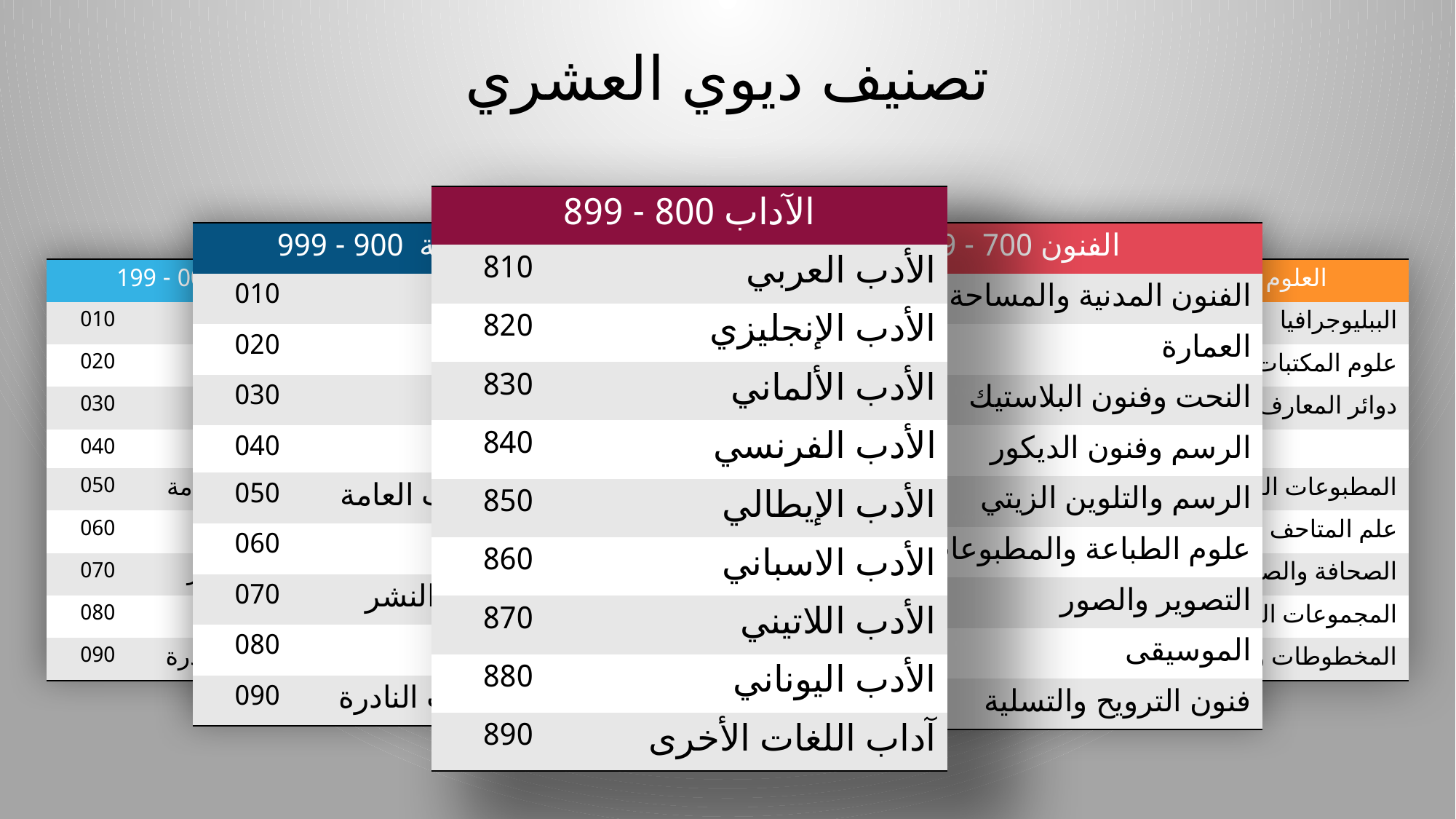

تصنيف ديوي العشري
| الآداب 800 - 899 |  |
| --- | --- |
| 810 | الأدب العربي |
| 820 | الأدب الإنجليزي |
| 830 | الأدب الألماني |
| 840 | الأدب الفرنسي |
| 850 | الأدب الإيطالي |
| 860 | الأدب الاسباني |
| 870 | الأدب اللاتيني |
| 880 | الأدب اليوناني |
| 890 | آداب اللغات الأخرى |
| المعارف العامة 900 - 999 |  |
| --- | --- |
| 010 | الببليوجرافيا |
| 020 | علوم المكتبات |
| 030 | دوائر المعارف |
| 040 |  |
| 050 | المطبوعات الدوريات العامة |
| 060 | علم المتاحف |
| 070 | الصحافة والصحف والنشر |
| 080 | المجموعات العامة |
| 090 | المخطوطات والكتب النادرة |
| الفنون 700 - 099 |  |
| --- | --- |
| 710 | الفنون المدنية والمساحة |
| 720 | العمارة |
| 730 | النحت وفنون البلاستيك |
| 740 | الرسم وفنون الديكور |
| 750 | الرسم والتلوين الزيتي |
| 760 | علوم الطباعة والمطبوعات |
| 770 | التصوير والصور |
| 780 | الموسيقى |
| 790 | فنون الترويح والتسلية |
| المعارف العامة 000 - 199 |  |
| --- | --- |
| 010 | الببليوجرافيا |
| 020 | علوم المكتبات |
| 030 | دوائر المعارف |
| 040 |  |
| 050 | المطبوعات الدوريات العامة |
| 060 | علم المتاحف |
| 070 | الصحافة والصحف والنشر |
| 080 | المجموعات العامة |
| 090 | المخطوطات والكتب النادرة |
| العلوم العامة 000 - 099 |  |
| --- | --- |
| 610 | الببليوجرافيا |
| 620 | علوم المكتبات |
| 630 | دوائر المعارف |
| 640 |  |
| 650 | المطبوعات الدوريات العامة |
| 660 | علم المتاحف |
| 670 | الصحافة والصحف والنشر |
| 680 | المجموعات العامة |
| 690 | المخطوطات والكتب النادرة |